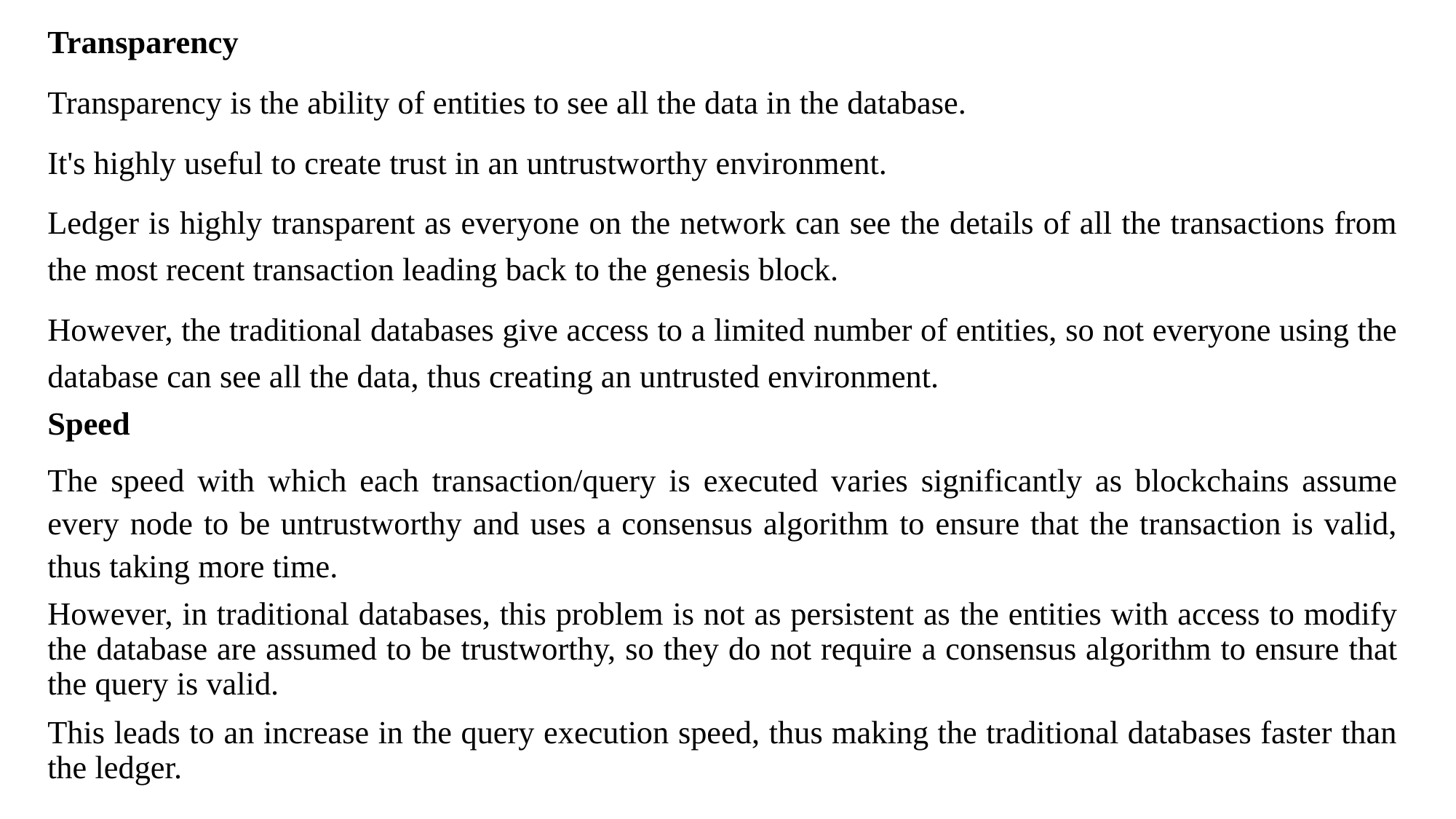

Transparency
Transparency is the ability of entities to see all the data in the database.
It's highly useful to create trust in an untrustworthy environment.
Ledger is highly transparent as everyone on the network can see the details of all the transactions from the most recent transaction leading back to the genesis block.
However, the traditional databases give access to a limited number of entities, so not everyone using the database can see all the data, thus creating an untrusted environment.
Speed
The speed with which each transaction/query is executed varies significantly as blockchains assume every node to be untrustworthy and uses a consensus algorithm to ensure that the transaction is valid, thus taking more time.
However, in traditional databases, this problem is not as persistent as the entities with access to modify the database are assumed to be trustworthy, so they do not require a consensus algorithm to ensure that the query is valid.
This leads to an increase in the query execution speed, thus making the traditional databases faster than the ledger.